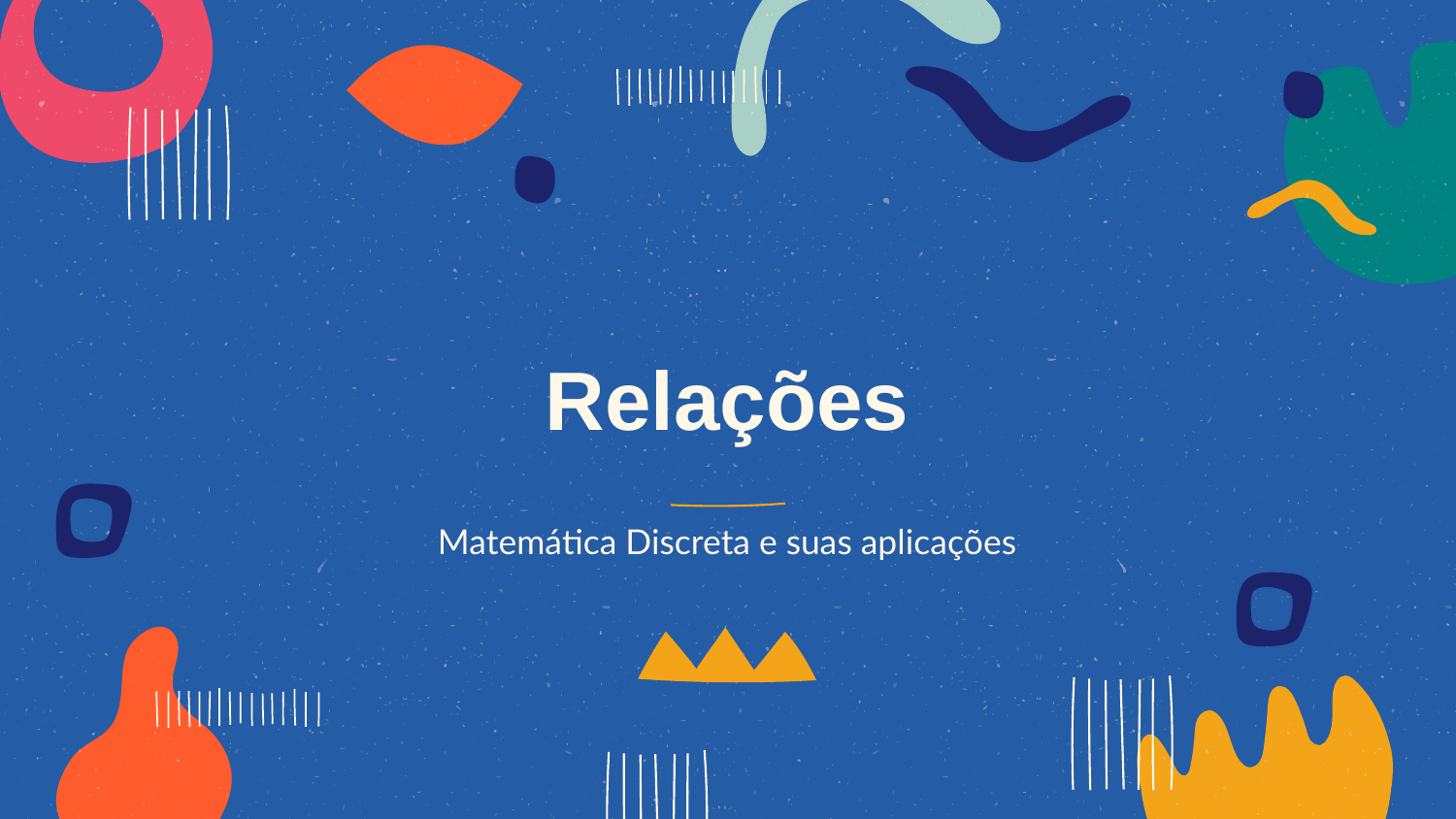

# Relações

Matemática Discreta e suas aplicações